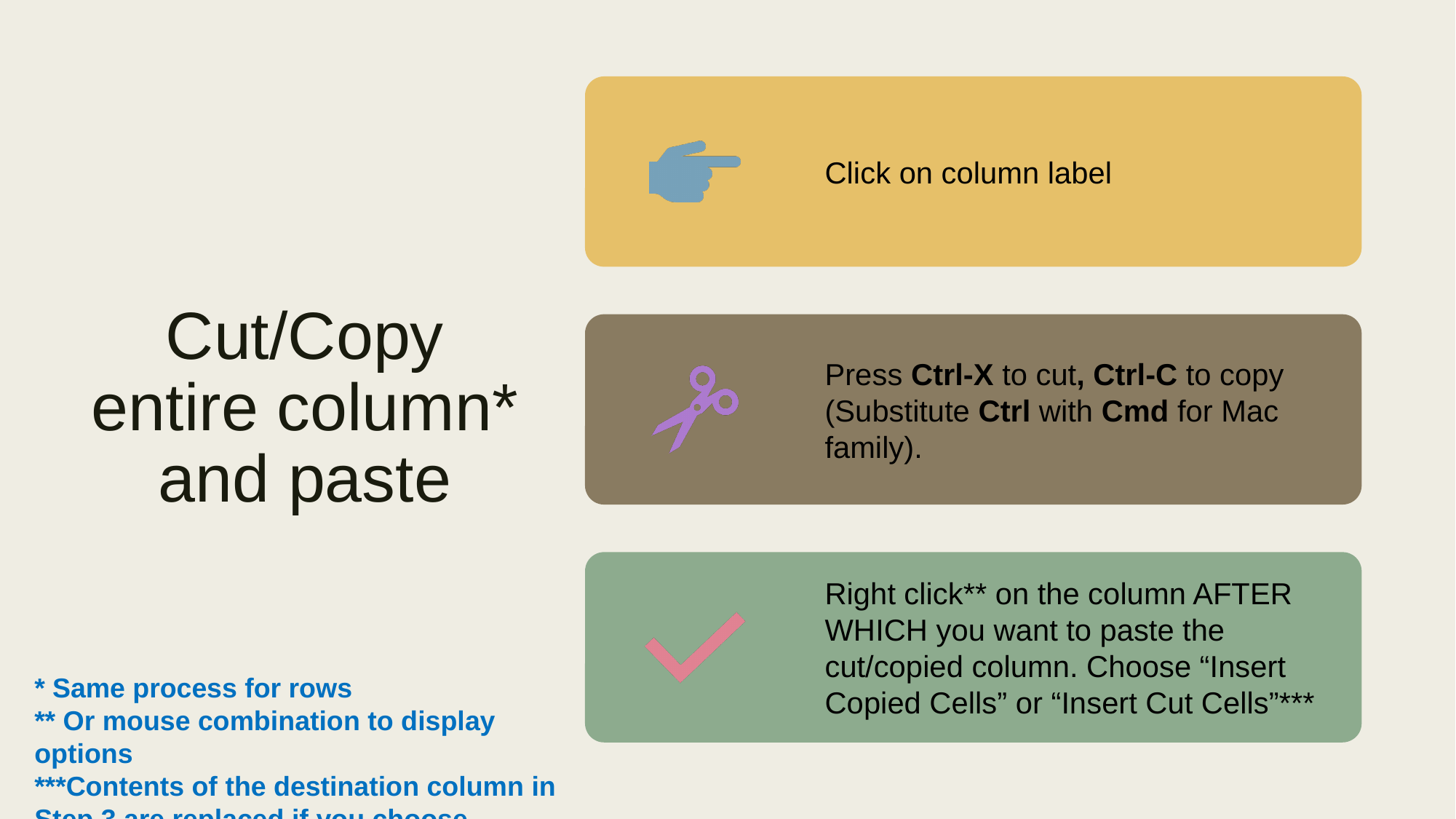

# Cut/Copy entire column* and paste
Click on column label
Press Ctrl-X to cut, Ctrl-C to copy (Substitute Ctrl with Cmd for Mac family).
Right click** on the column AFTER WHICH you want to paste the cut/copied column. Choose “Insert Copied Cells” or “Insert Cut Cells”***
* Same process for rows
** Or mouse combination to display options
***Contents of the destination column in Step 3 are replaced if you choose “Paste”.